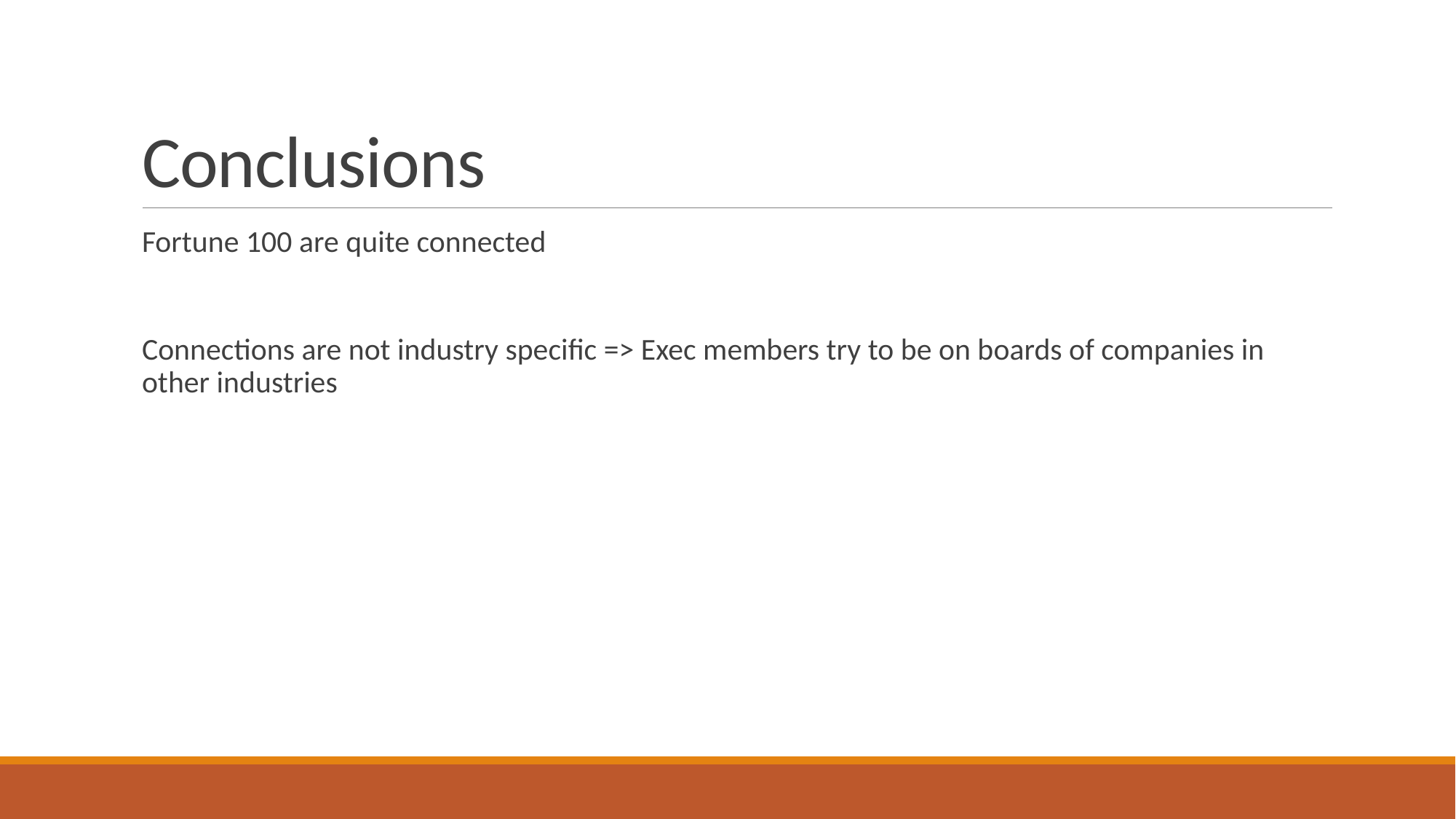

# Conclusions
Fortune 100 are quite connected

Connections are not industry specific => Exec members try to be on boards of companies in other industries